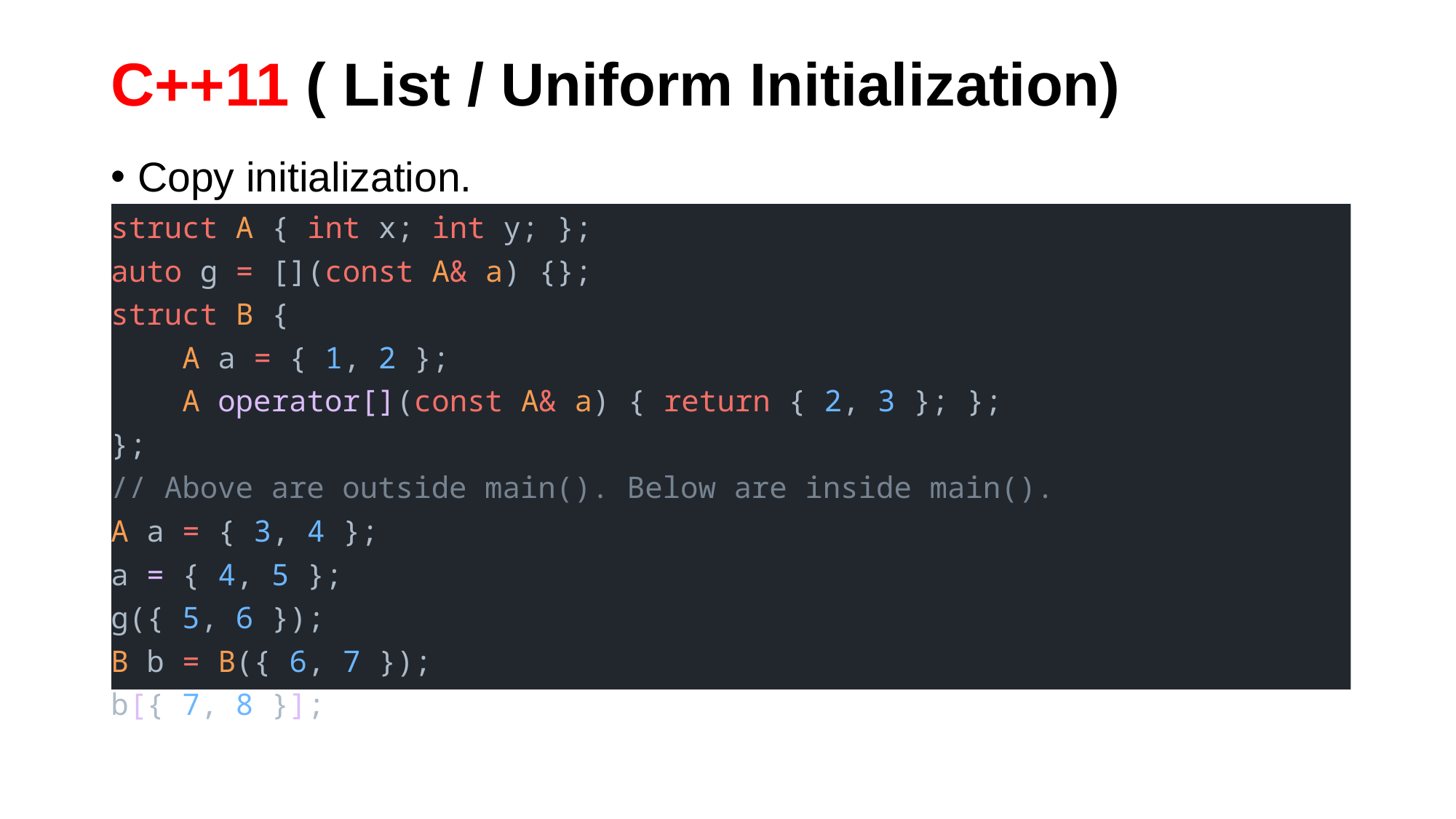

# C++11 ( List / Uniform Initialization)
Copy initialization.
struct A { int x; int y; };
auto g = [](const A& a) {};
struct B {
    A a = { 1, 2 };
    A operator[](const A& a) { return { 2, 3 }; };
};
// Above are outside main(). Below are inside main().
A a = { 3, 4 };
a = { 4, 5 };
g({ 5, 6 });
B b = B({ 6, 7 });
b[{ 7, 8 }];